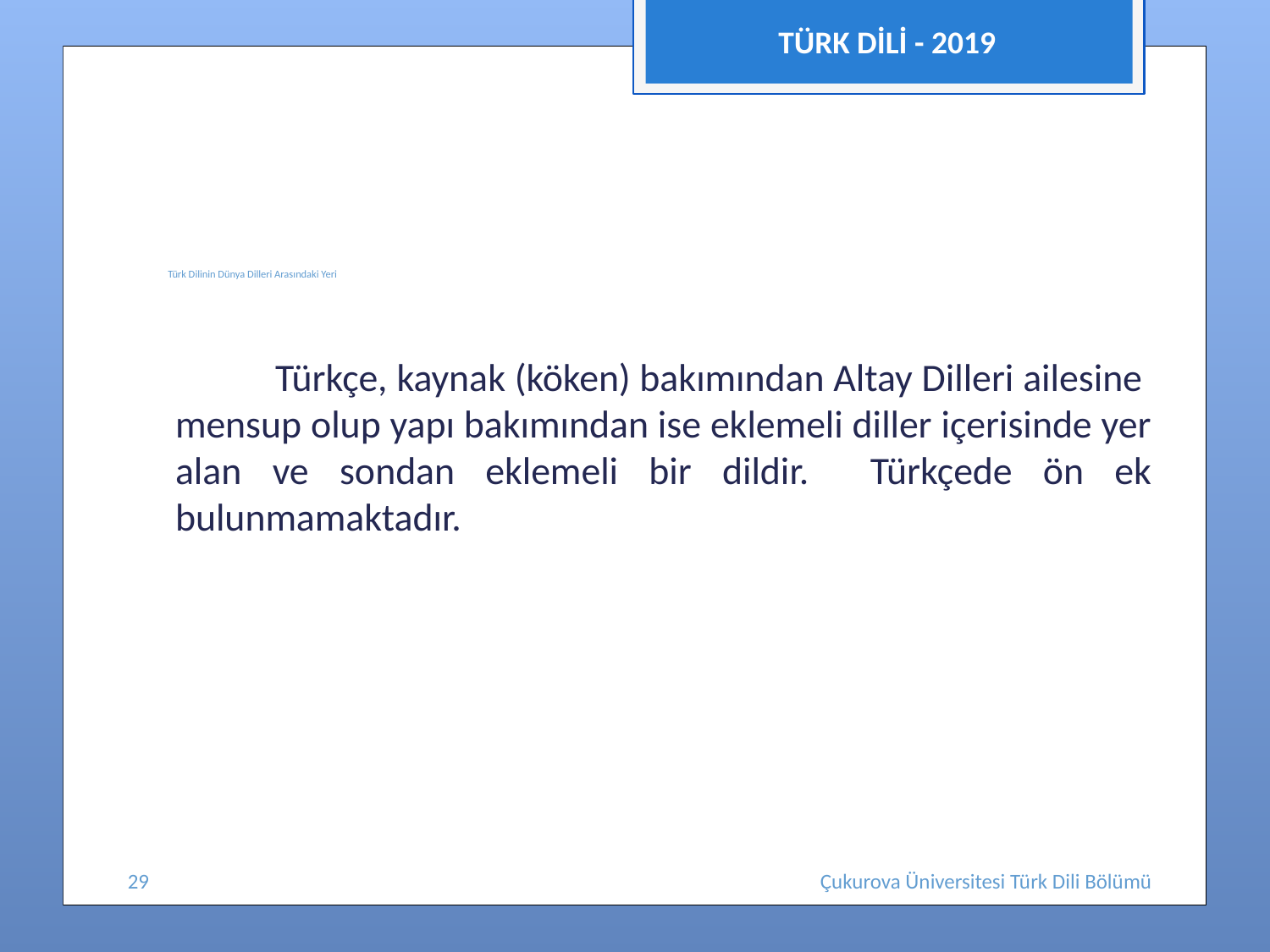

TÜRK DİLİ - 2019
# Türk Dilinin Dünya Dilleri Arasındaki Yeri

               Türkçe, kaynak (köken) bakımından Altay Dilleri ailesine  mensup olup yapı bakımından ise eklemeli diller içerisinde yer alan ve sondan eklemeli bir dildir.  Türkçede ön ek bulunmamaktadır.

29
Çukurova Üniversitesi Türk Dili Bölümü